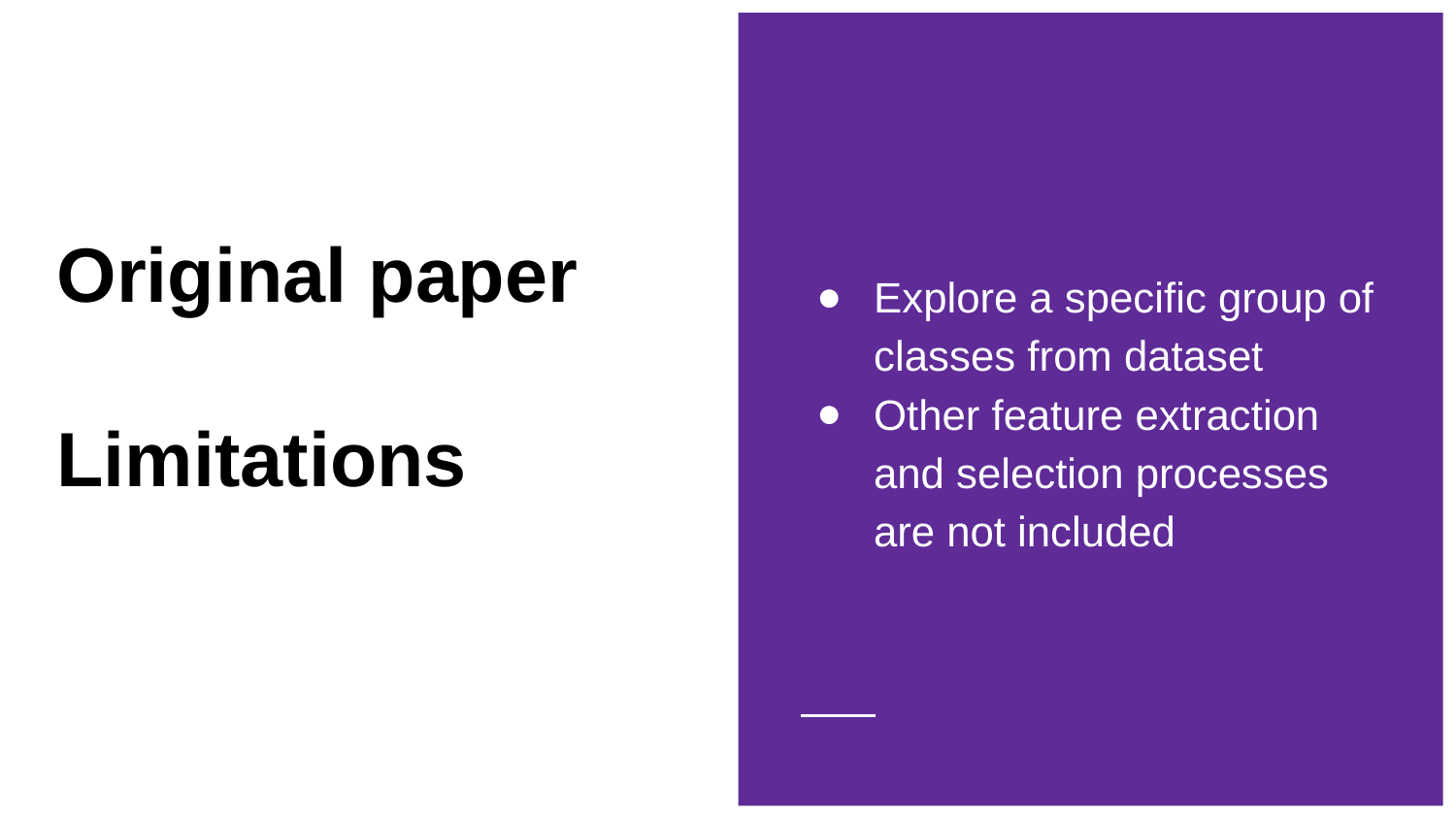

Explore a specific group of classes from dataset
Other feature extraction and selection processes are not included
# Original paper

Limitations